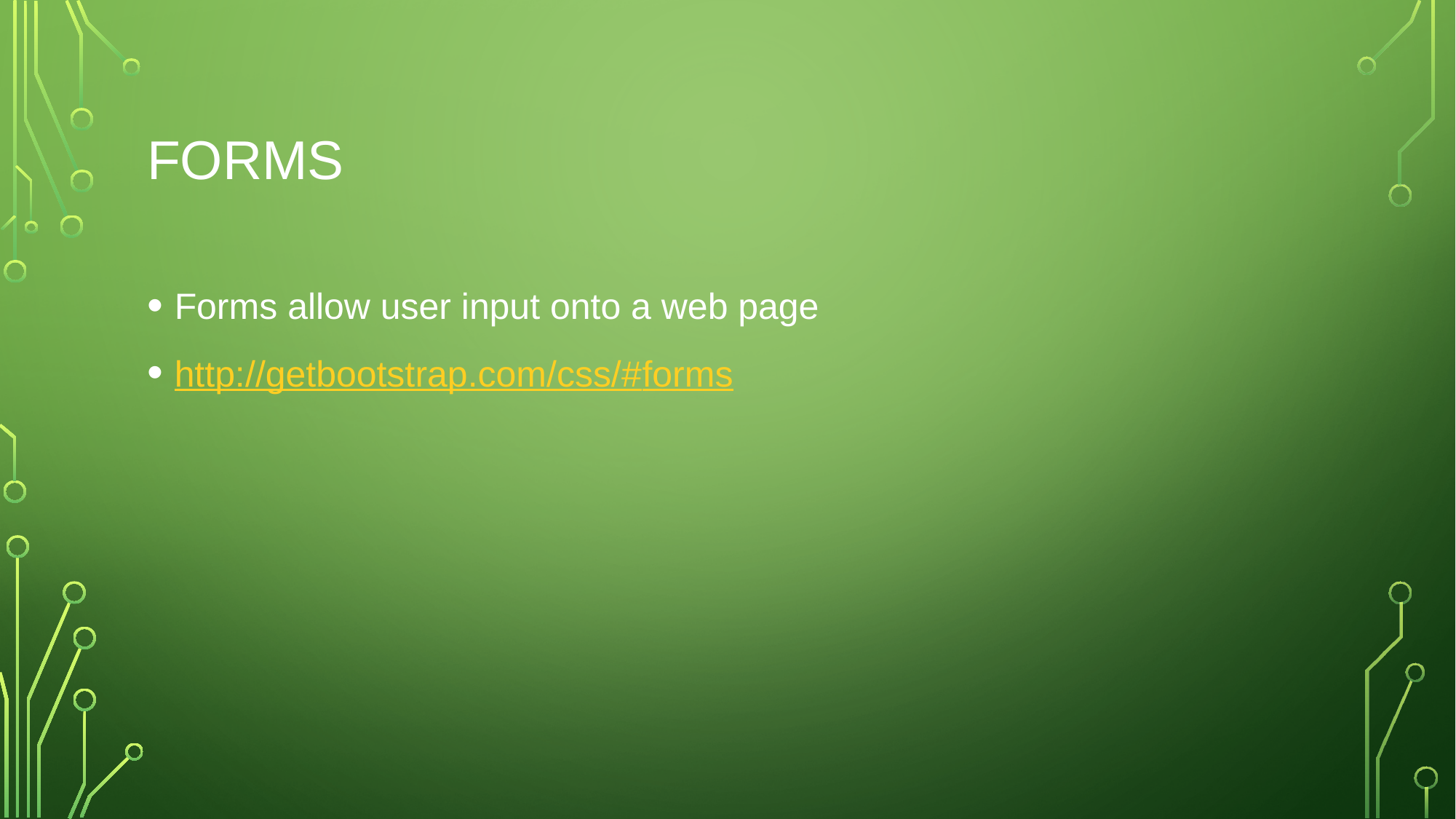

# Forms
Forms allow user input onto a web page
http://getbootstrap.com/css/#forms